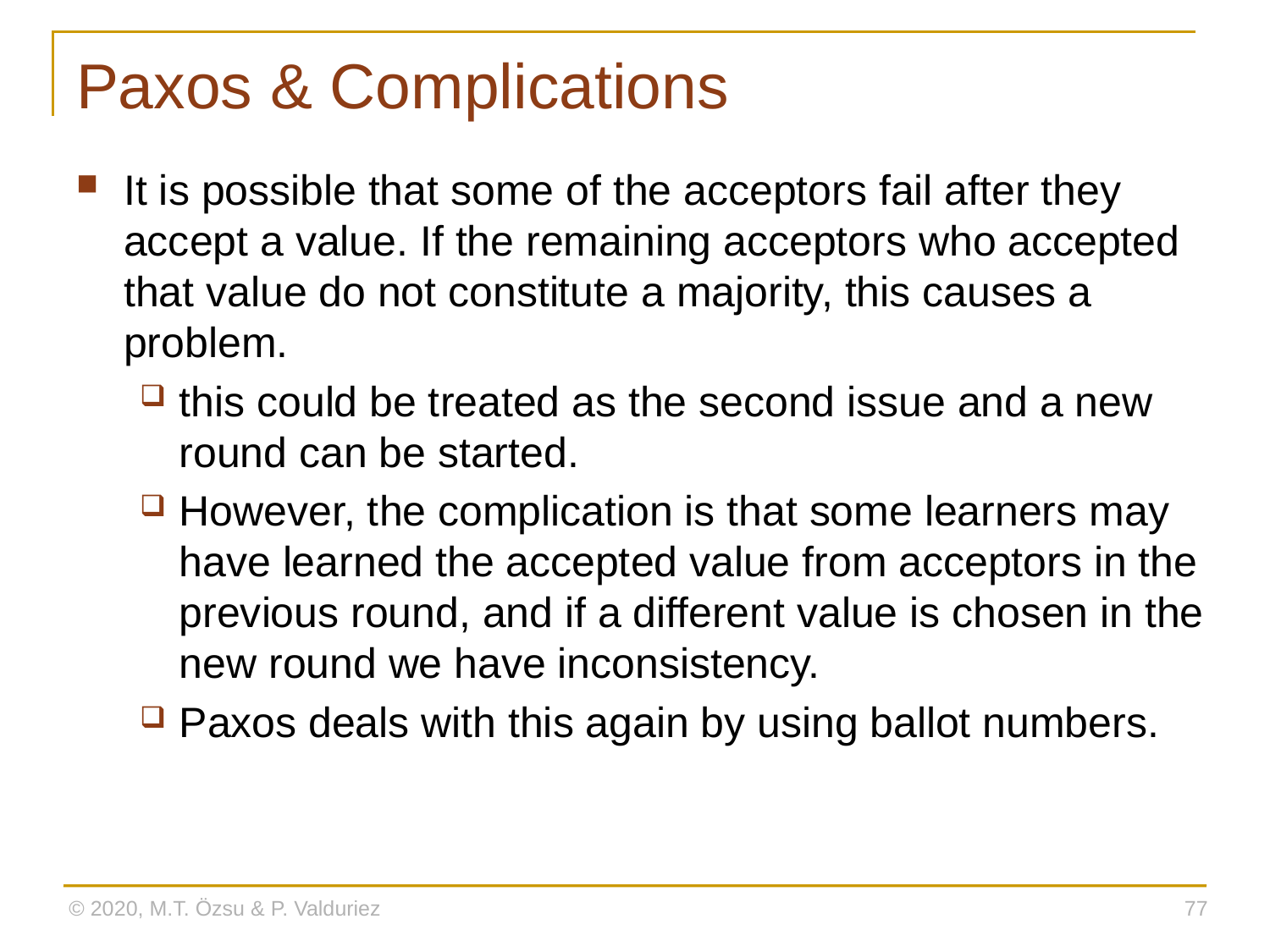

# Paxos & Complications
It is possible that some of the acceptors fail after they accept a value. If the remaining acceptors who accepted that value do not constitute a majority, this causes a problem.
this could be treated as the second issue and a new round can be started.
However, the complication is that some learners may have learned the accepted value from acceptors in the previous round, and if a different value is chosen in the new round we have inconsistency.
Paxos deals with this again by using ballot numbers.
© 2020, M.T. Özsu & P. Valduriez
77